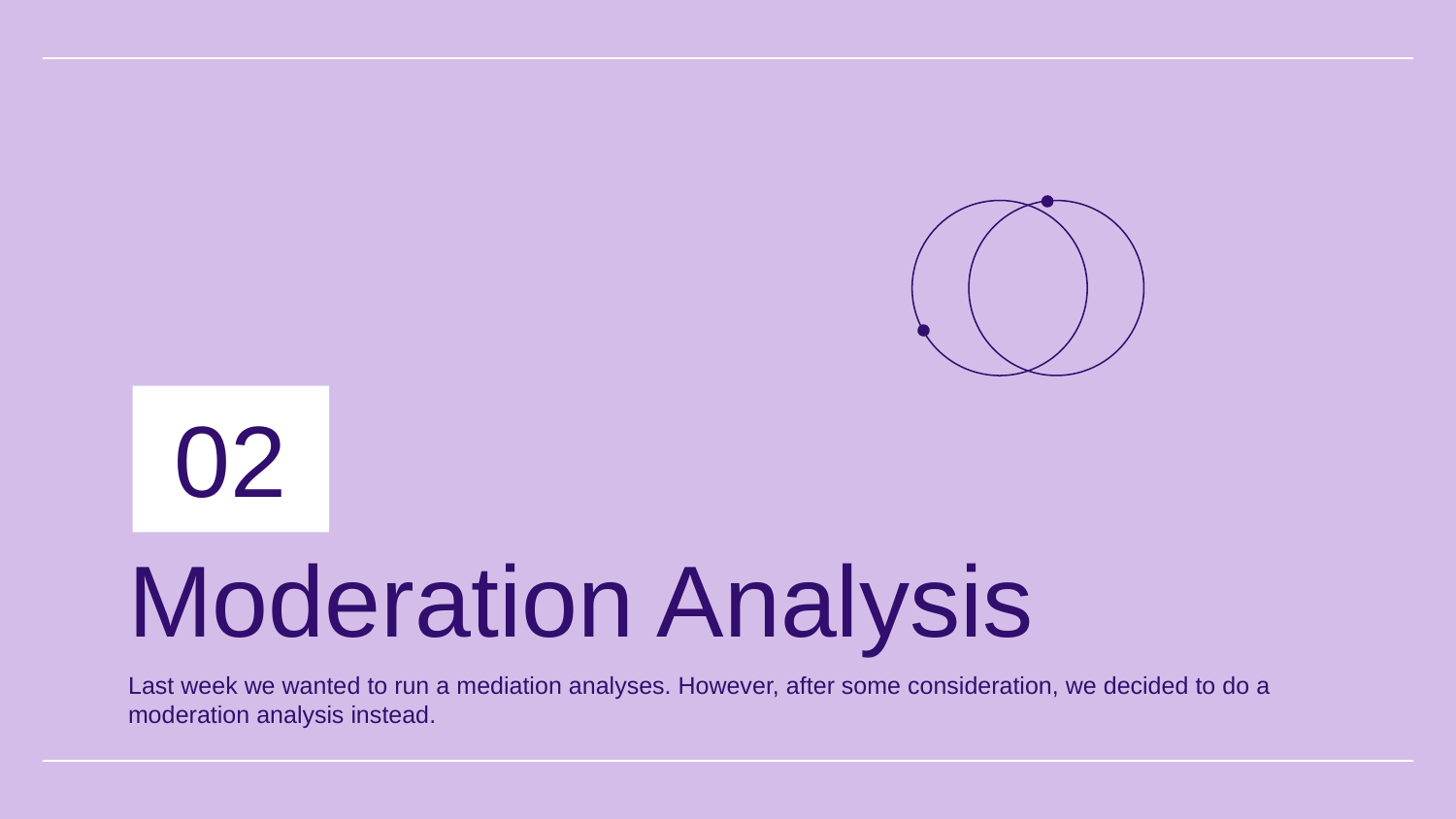

02
# Moderation Analysis
Last week we wanted to run a mediation analyses. However, after some consideration, we decided to do a moderation analysis instead.